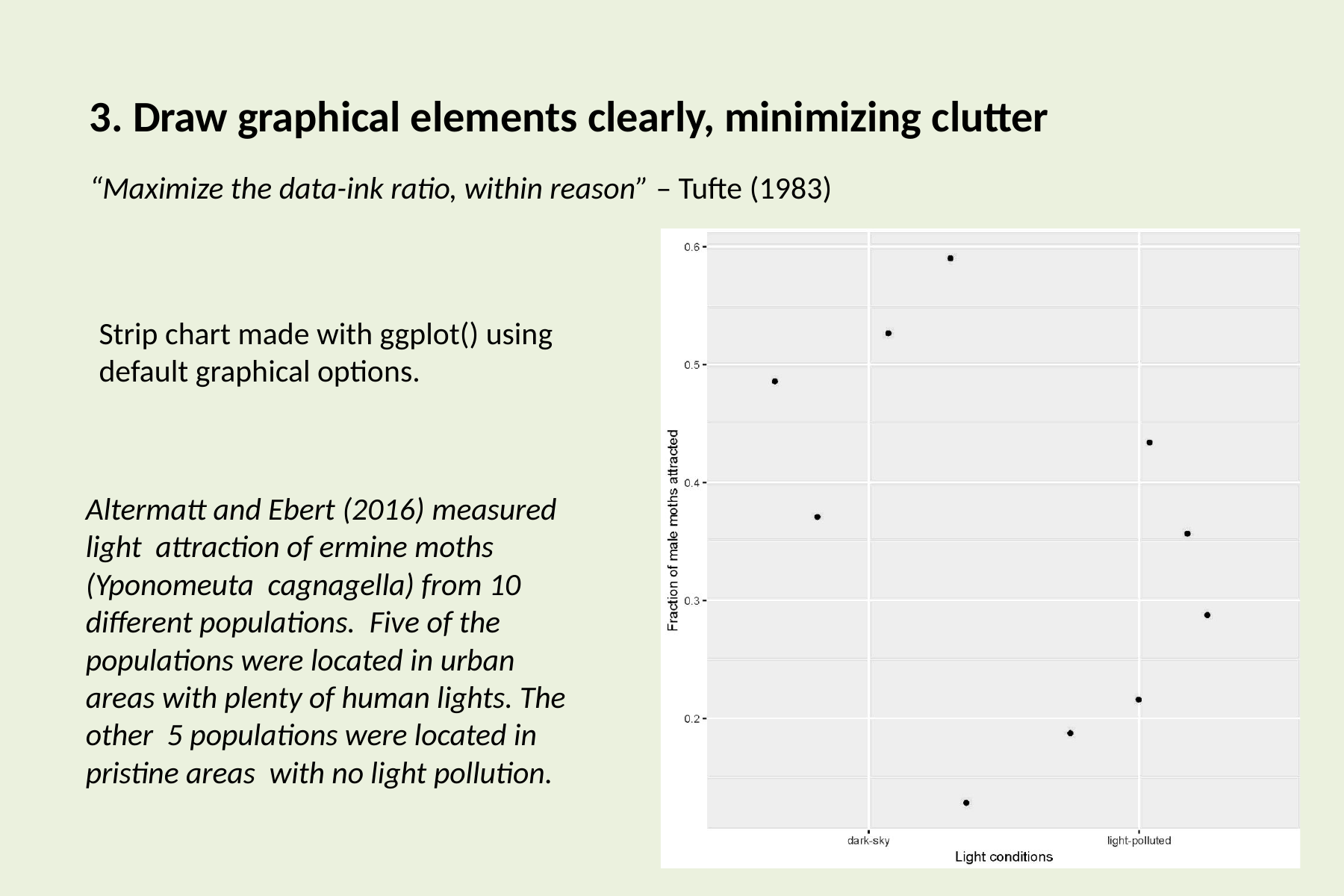

# 3. Draw graphical elements clearly, minimizing clutter
“Maximize the data-ink ratio, within reason” – Tufte (1983)

Strip chart made with ggplot() using  default graphical options.
Altermatt and Ebert (2016) measured light  attraction of ermine moths (Yponomeuta  cagnagella) from 10 different populations.  Five of the populations were located in urban  areas with plenty of human lights. The other  5 populations were located in pristine areas  with no light pollution.